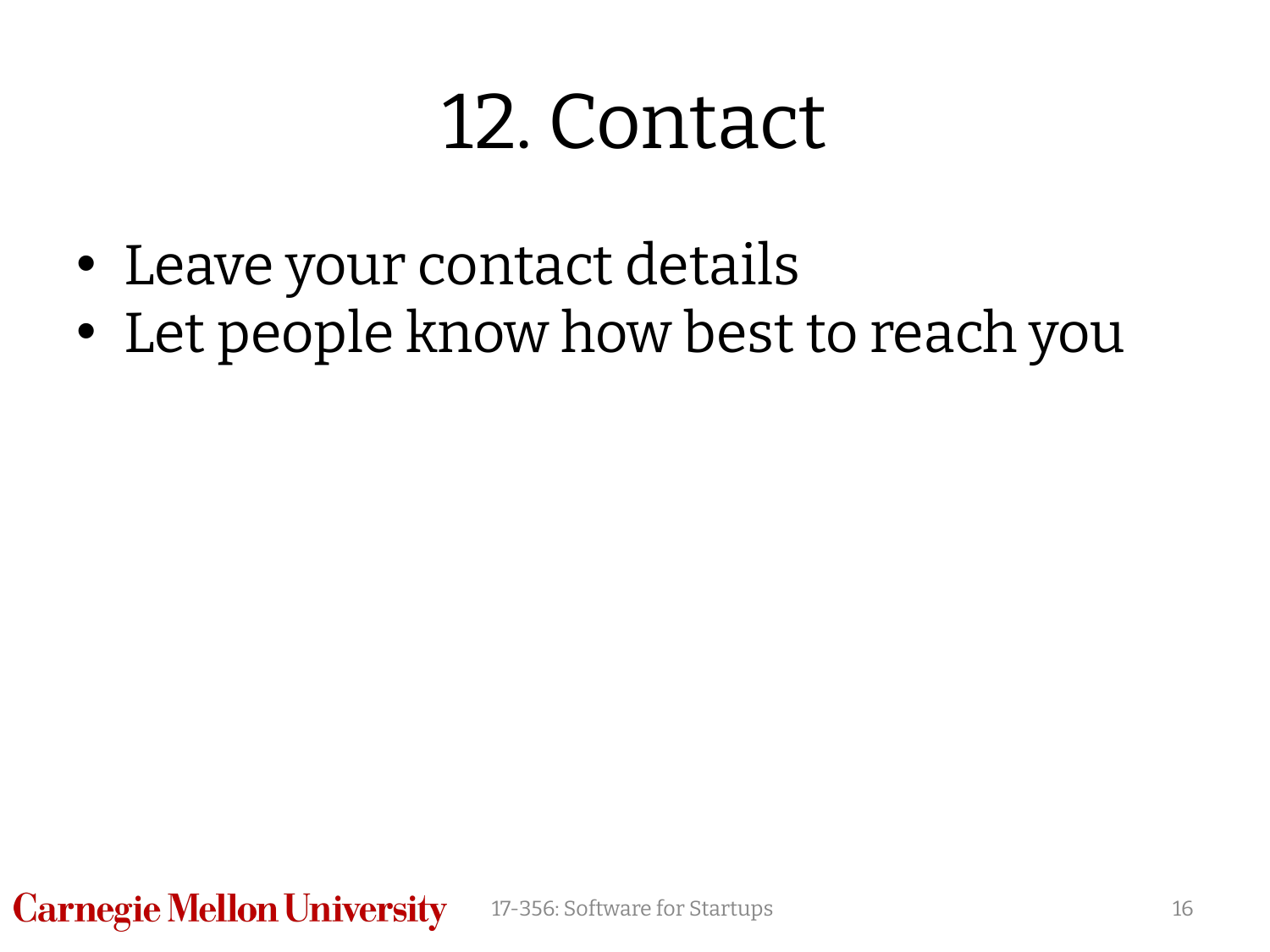

# 12. Contact
Leave your contact details
Let people know how best to reach you

17-356: Software for Startups
16